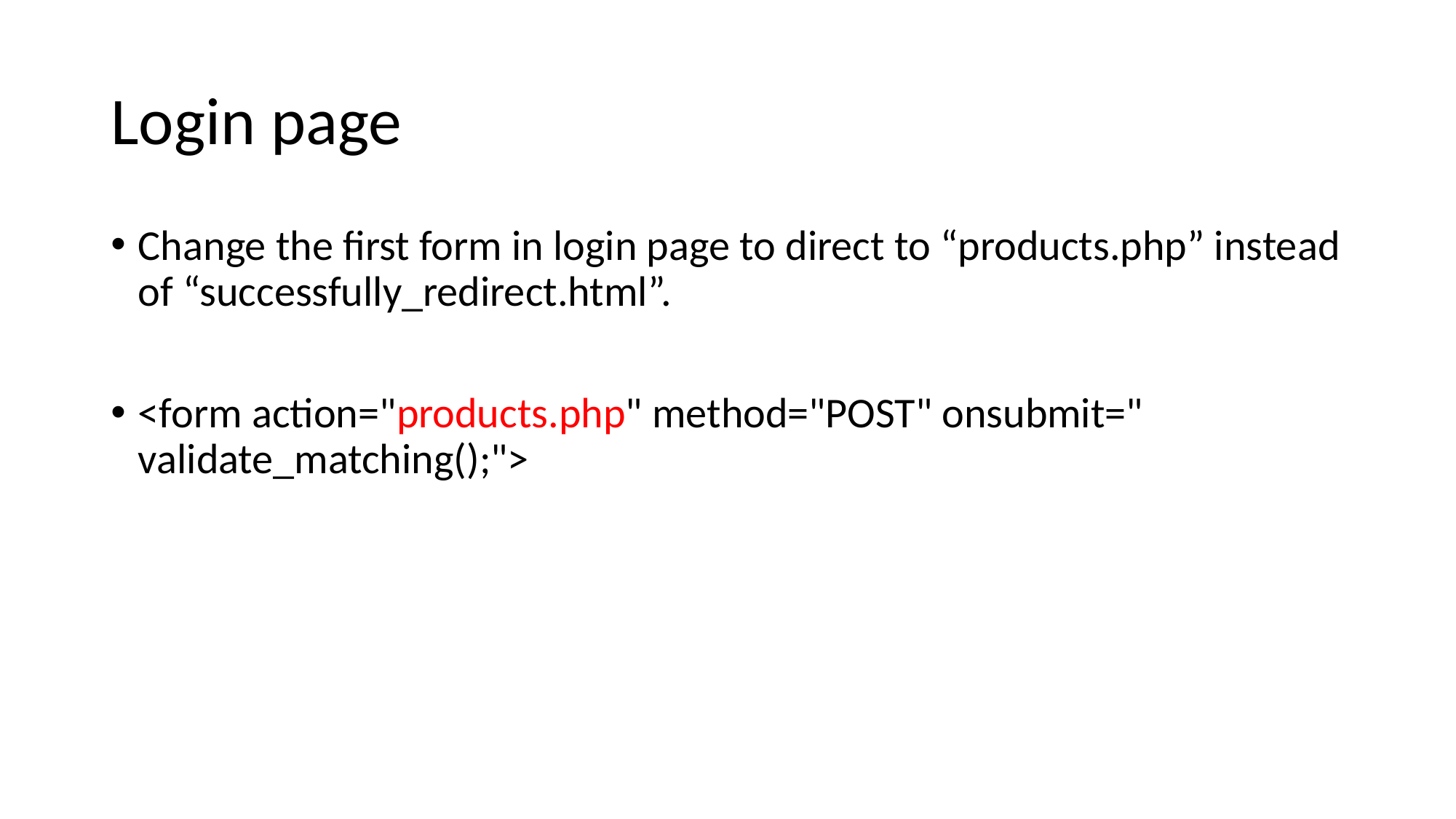

# Login page
Change the first form in login page to direct to “products.php” instead of “successfully_redirect.html”.

<form action="products.php" method="POST" onsubmit=" validate_matching();">